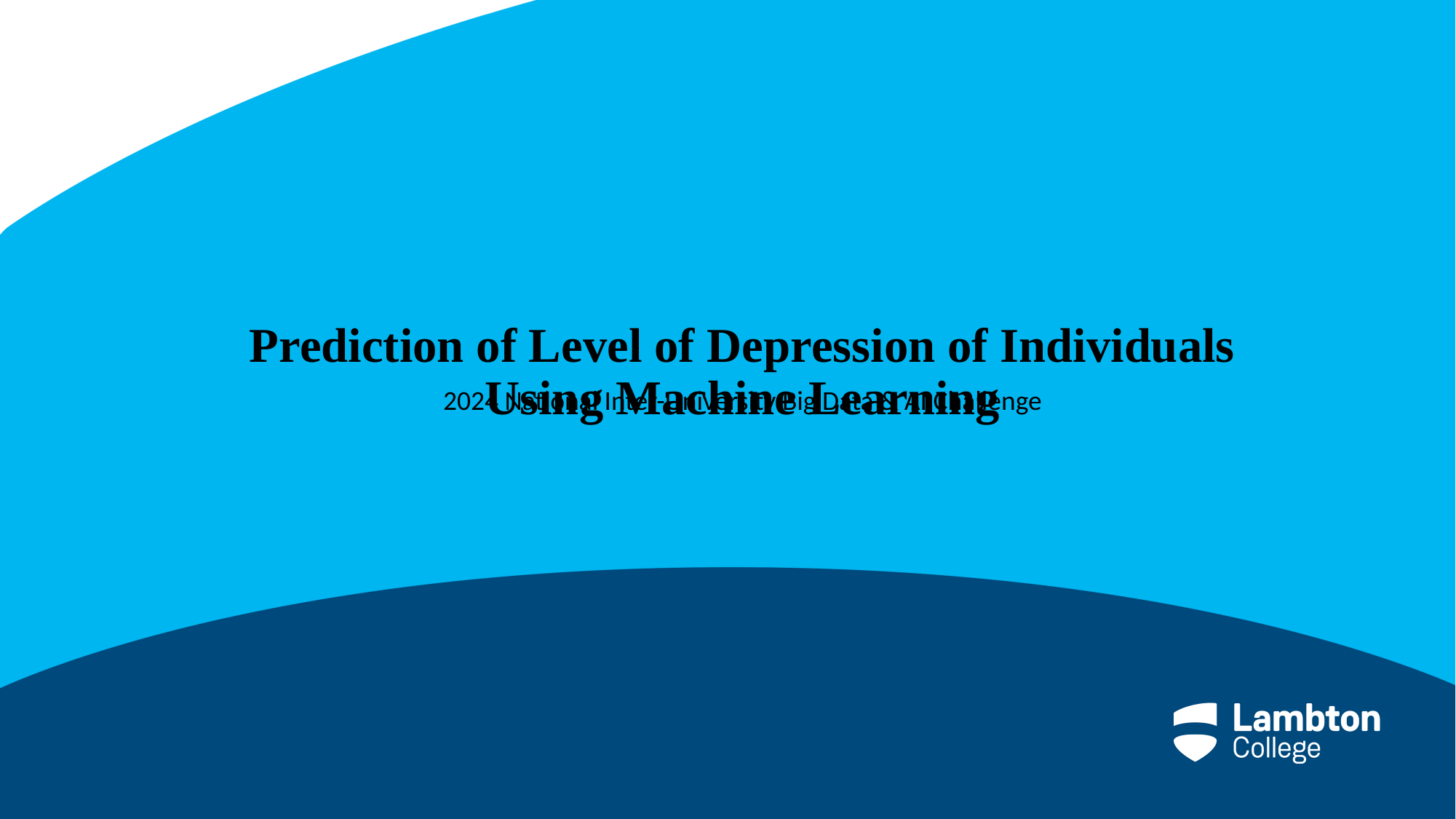

# Prediction of Level of Depression of Individuals Using Machine Learning
2024 National Inter-University Big Data & AI Challenge